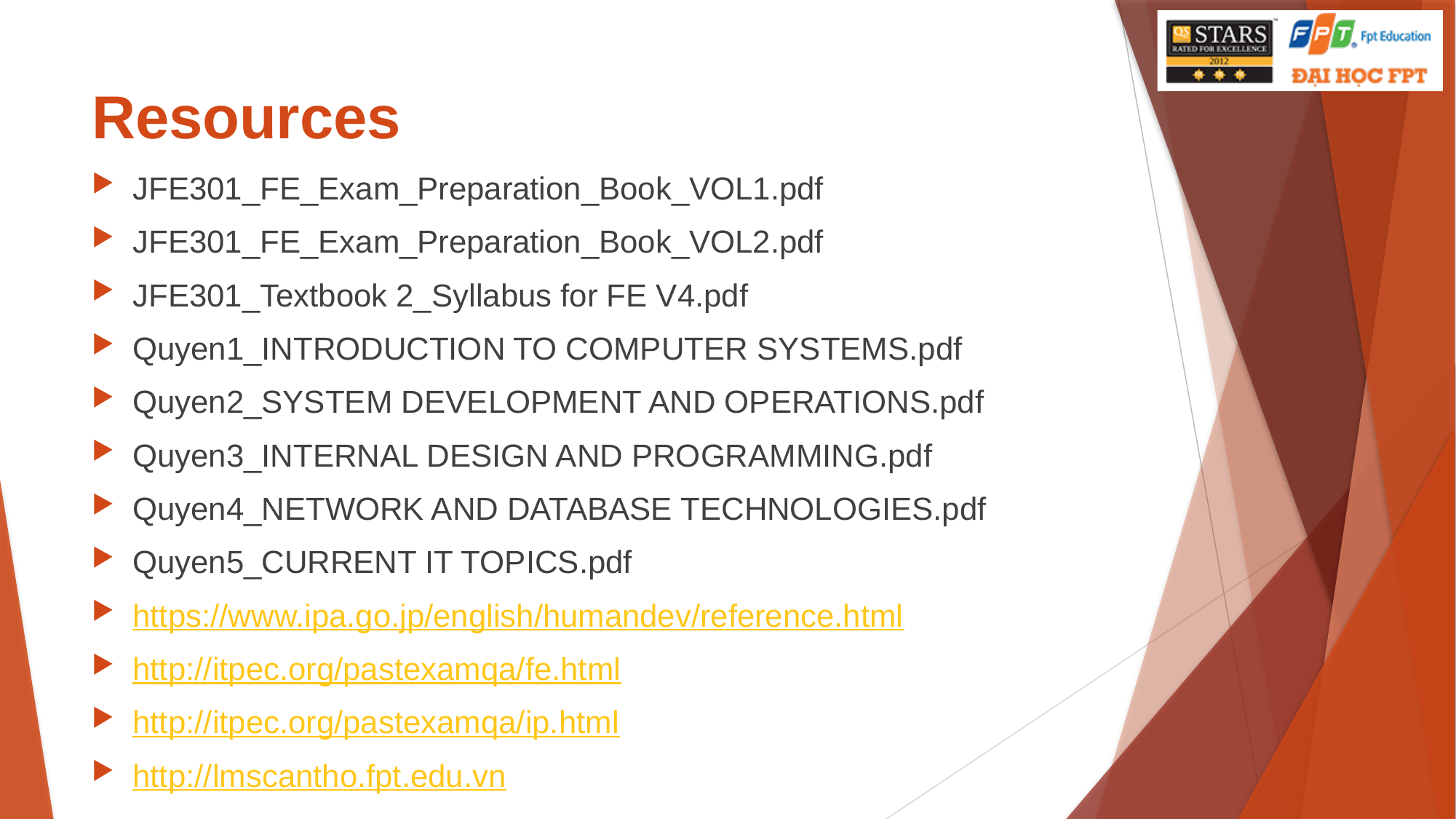

# Resources
JFE301_FE_Exam_Preparation_Book_VOL1.pdf
JFE301_FE_Exam_Preparation_Book_VOL2.pdf
JFE301_Textbook 2_Syllabus for FE V4.pdf
Quyen1_INTRODUCTION TO COMPUTER SYSTEMS.pdf
Quyen2_SYSTEM DEVELOPMENT AND OPERATIONS.pdf
Quyen3_INTERNAL DESIGN AND PROGRAMMING.pdf
Quyen4_NETWORK AND DATABASE TECHNOLOGIES.pdf
Quyen5_CURRENT IT TOPICS.pdf
https://www.ipa.go.jp/english/humandev/reference.html
http://itpec.org/pastexamqa/fe.html
http://itpec.org/pastexamqa/ip.html
http://lmscantho.fpt.edu.vn